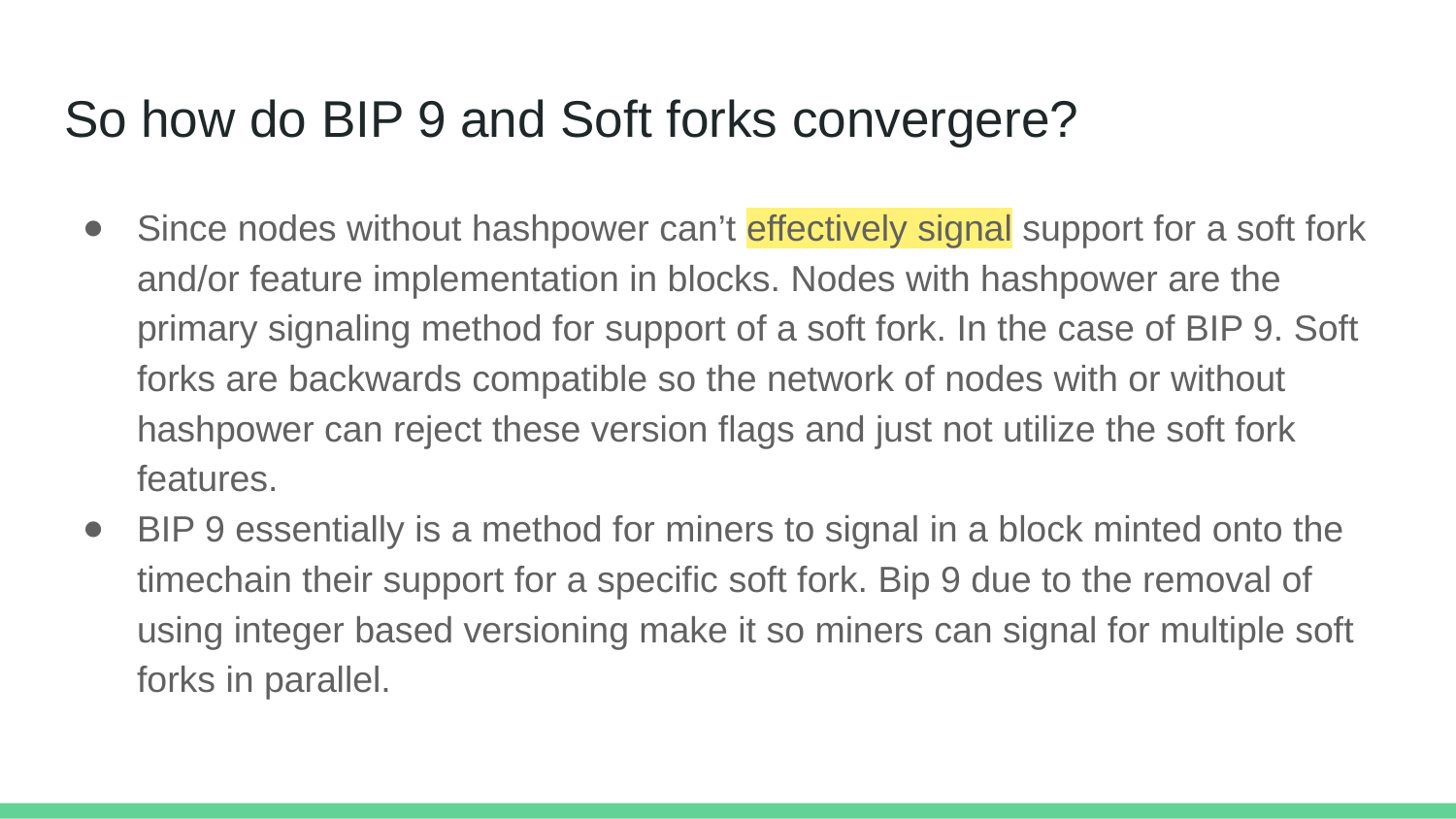

# So how do BIP 9 and Soft forks convergere?
Since nodes without hashpower can’t effectively signal support for a soft fork and/or feature implementation in blocks. Nodes with hashpower are the primary signaling method for support of a soft fork. In the case of BIP 9. Soft forks are backwards compatible so the network of nodes with or without hashpower can reject these version flags and just not utilize the soft fork features.
BIP 9 essentially is a method for miners to signal in a block minted onto the timechain their support for a specific soft fork. Bip 9 due to the removal of using integer based versioning make it so miners can signal for multiple soft forks in parallel.